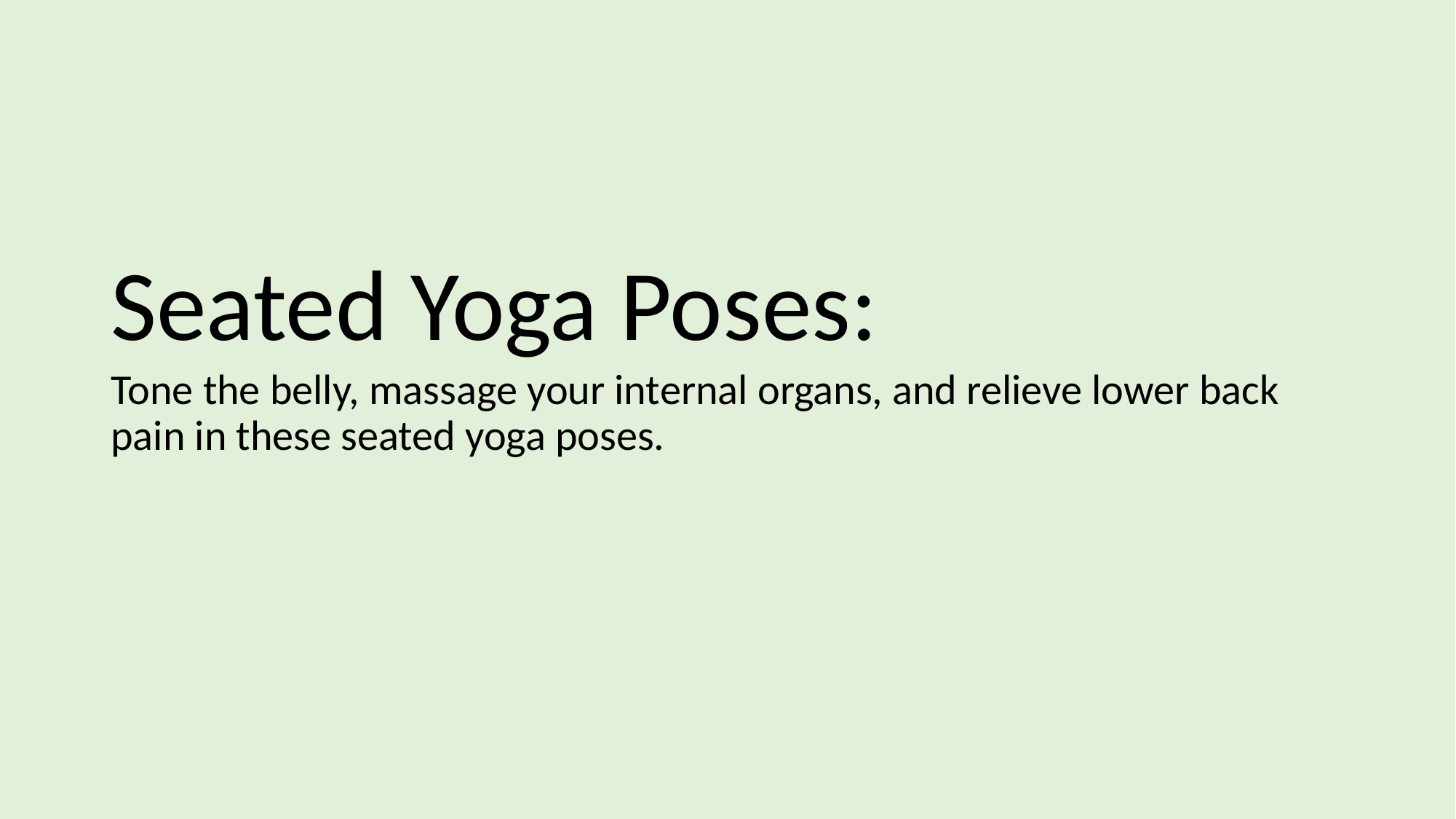

# Seated Yoga Poses:
Tone the belly, massage your internal organs, and relieve lower back pain in these seated yoga poses.